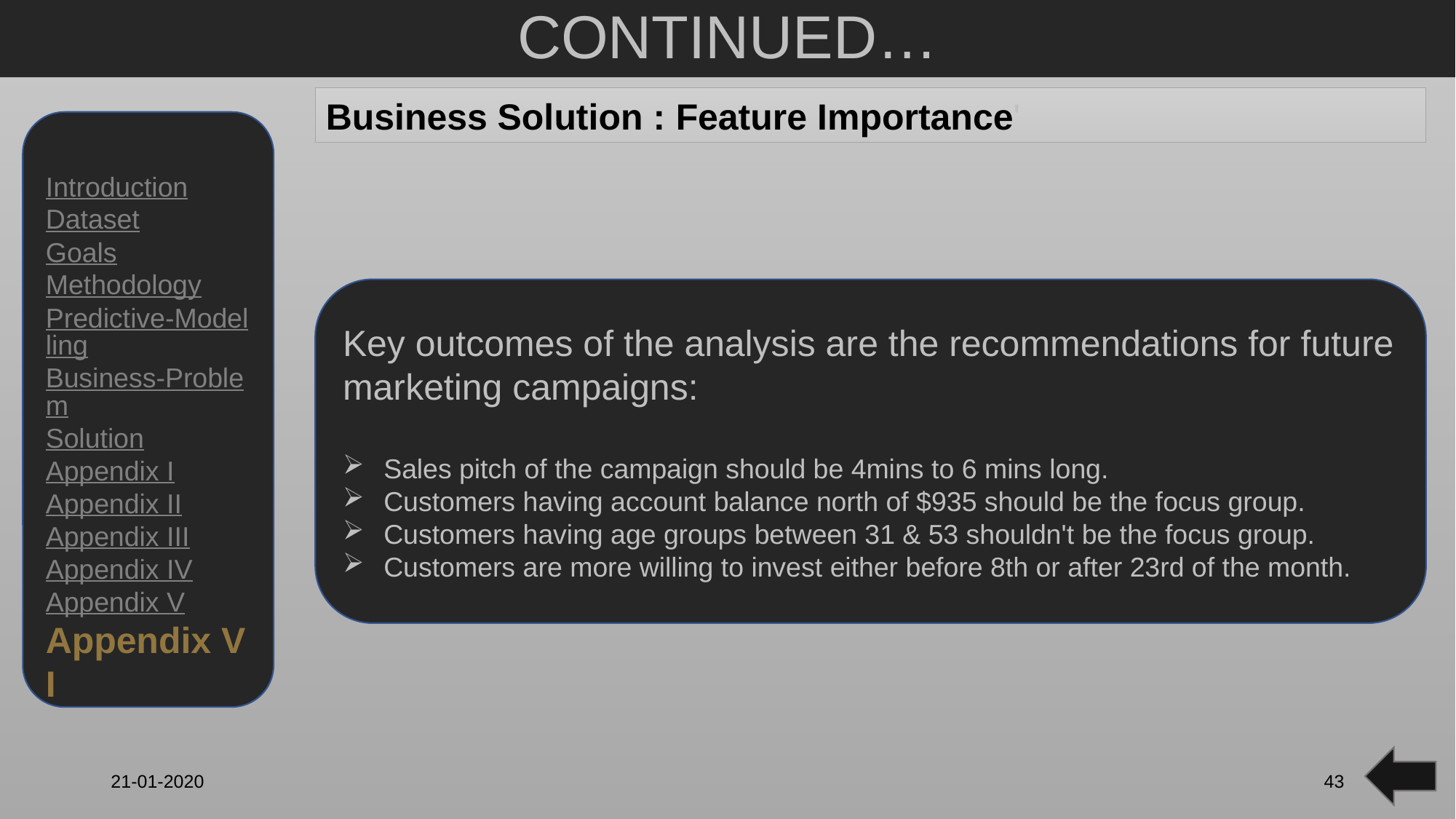

# CONTINUED…
Business Solution : Feature Importance'
Key outcomes of the analysis are the recommendations for future marketing campaigns:

Sales pitch of the campaign should be 4mins to 6 mins long.
Customers having account balance north of $935 should be the focus group.
Customers having age groups between 31 & 53 shouldn't be the focus group.
Customers are more willing to invest either before 8th or after 23rd of the month.
Introduction
Dataset
Goals
Methodology
Predictive-Modelling
Business-Problem
Solution
Appendix I
Appendix II
Appendix III
Appendix IV
Appendix V
Appendix VI

21-01-2020
43